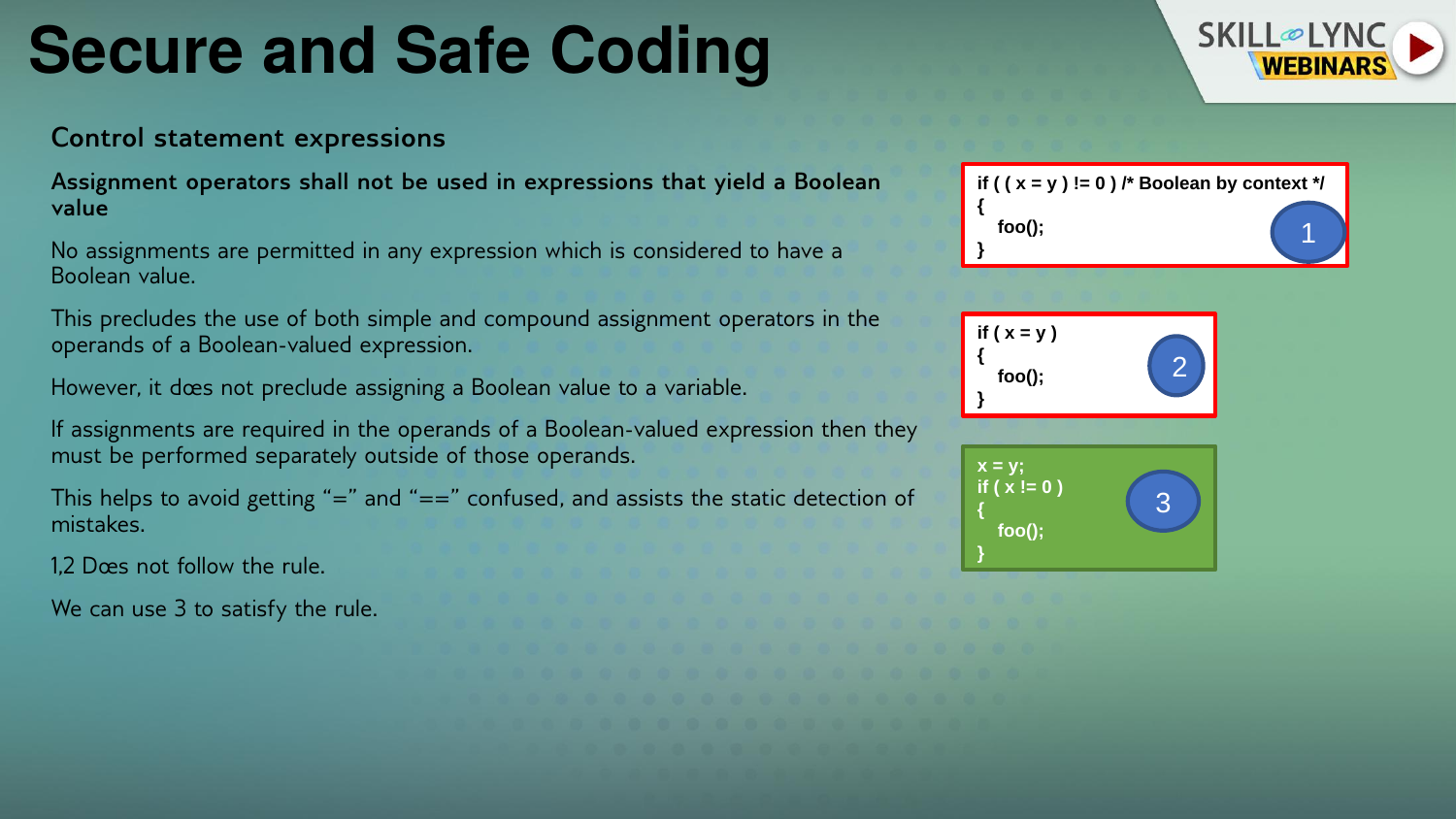

# Secure and Safe Coding
Control statement expressions
Assignment operators shall not be used in expressions that yield a Boolean value
No assignments are permitted in any expression which is considered to have a Boolean value.
This precludes the use of both simple and compound assignment operators in the operands of a Boolean-valued expression.
However, it does not preclude assigning a Boolean value to a variable.
If assignments are required in the operands of a Boolean-valued expression then they must be performed separately outside of those operands.
This helps to avoid getting “=” and “==” confused, and assists the static detection of mistakes.
1,2 Does not follow the rule.
We can use 3 to satisfy the rule.
if ( ( x = y ) != 0 ) /* Boolean by context */
{
    foo();
}
1
if ( x = y )
{
    foo();
}
2
x = y;
if ( x != 0 )
{
    foo();
}
3